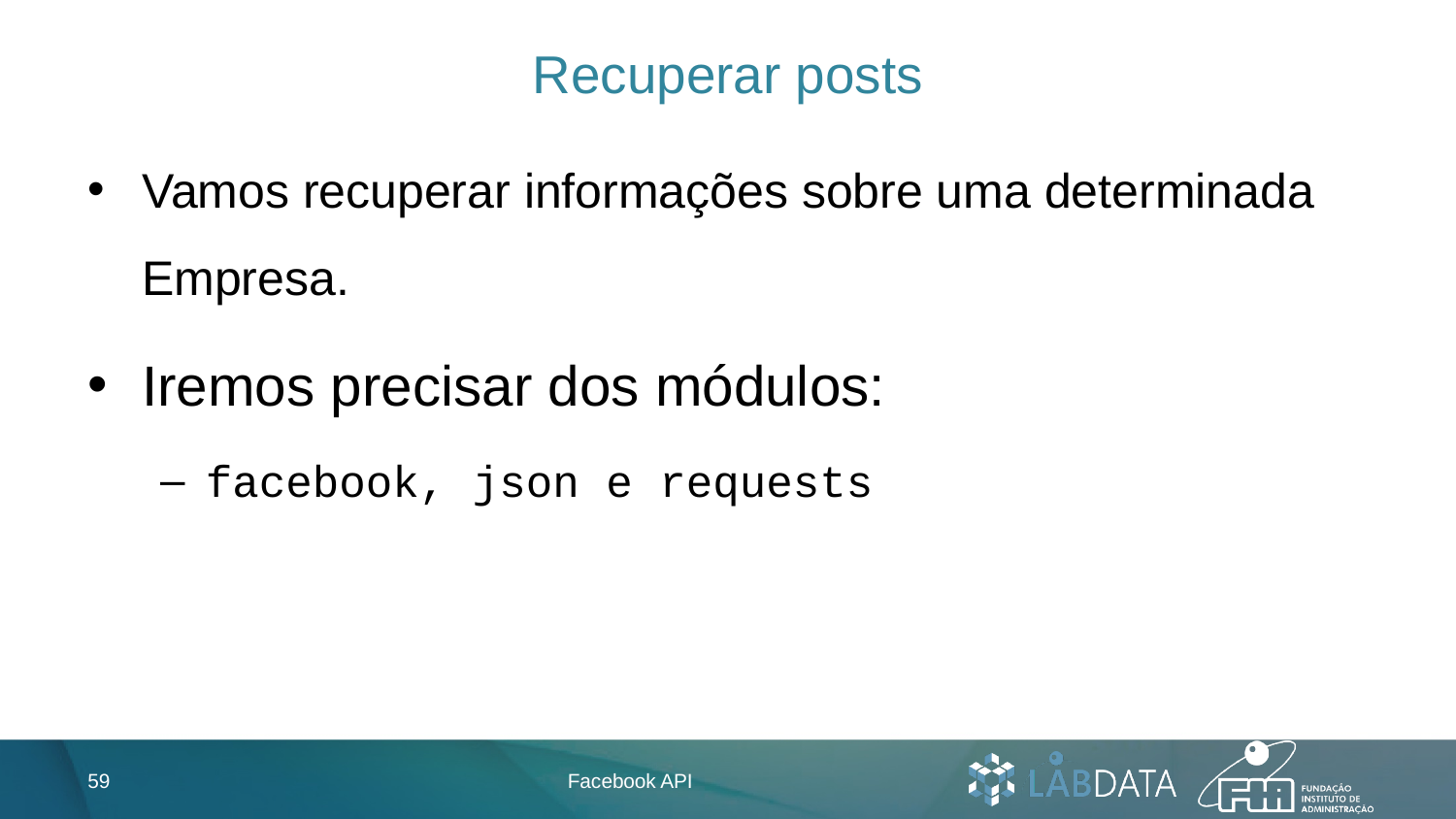

# Recuperar posts
Vamos recuperar informações sobre uma determinada Empresa.
Iremos precisar dos módulos:
facebook, json e requests

59
Facebook API